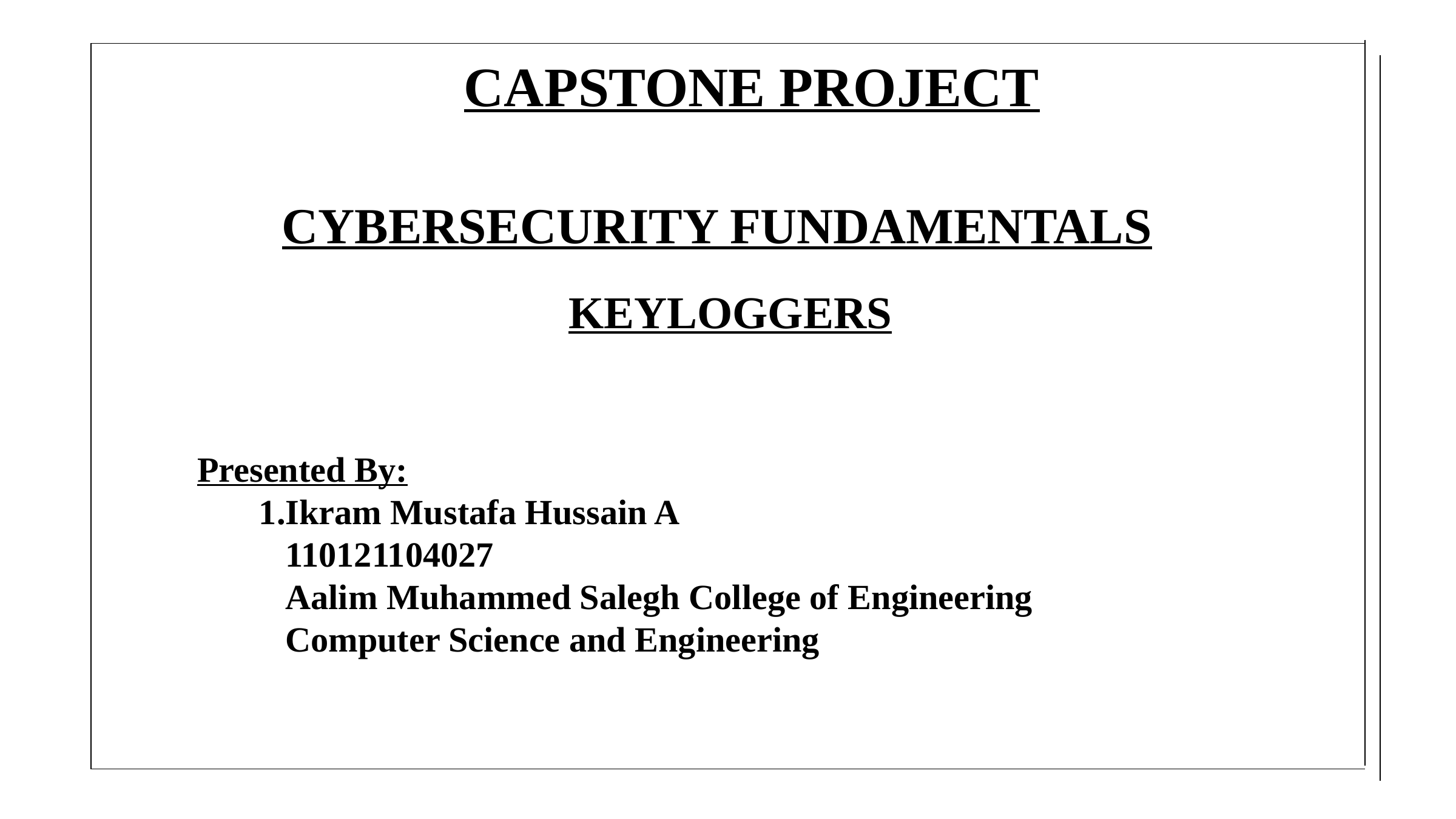

CAPSTONE PROJECT

CYBERSECURITY FUNDAMENTALS

                                    KEYLOGGERS

Presented By:
       1.Ikram Mustafa Hussain A
          110121104027
          Aalim Muhammed Salegh College of Engineering
          Computer Science and Engineering